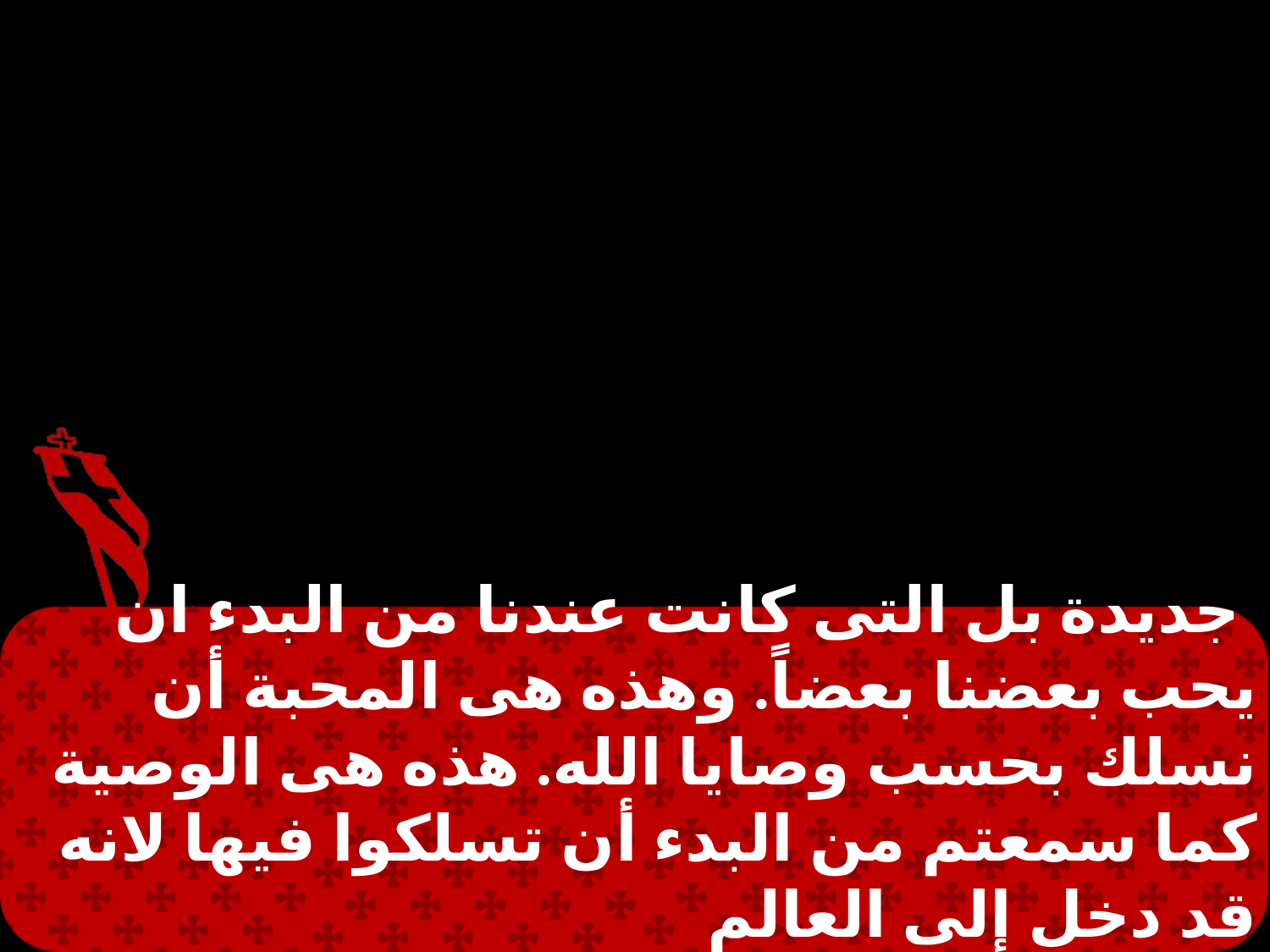

جديدة بل التى كانت عندنا من البدء ان يحب بعضنا بعضاً. وهذه هى المحبة أن نسلك بحسب وصايا الله. هذه هى الوصية كما سمعتم من البدء أن تسلكوا فيها لانه قد دخل إلى العالم